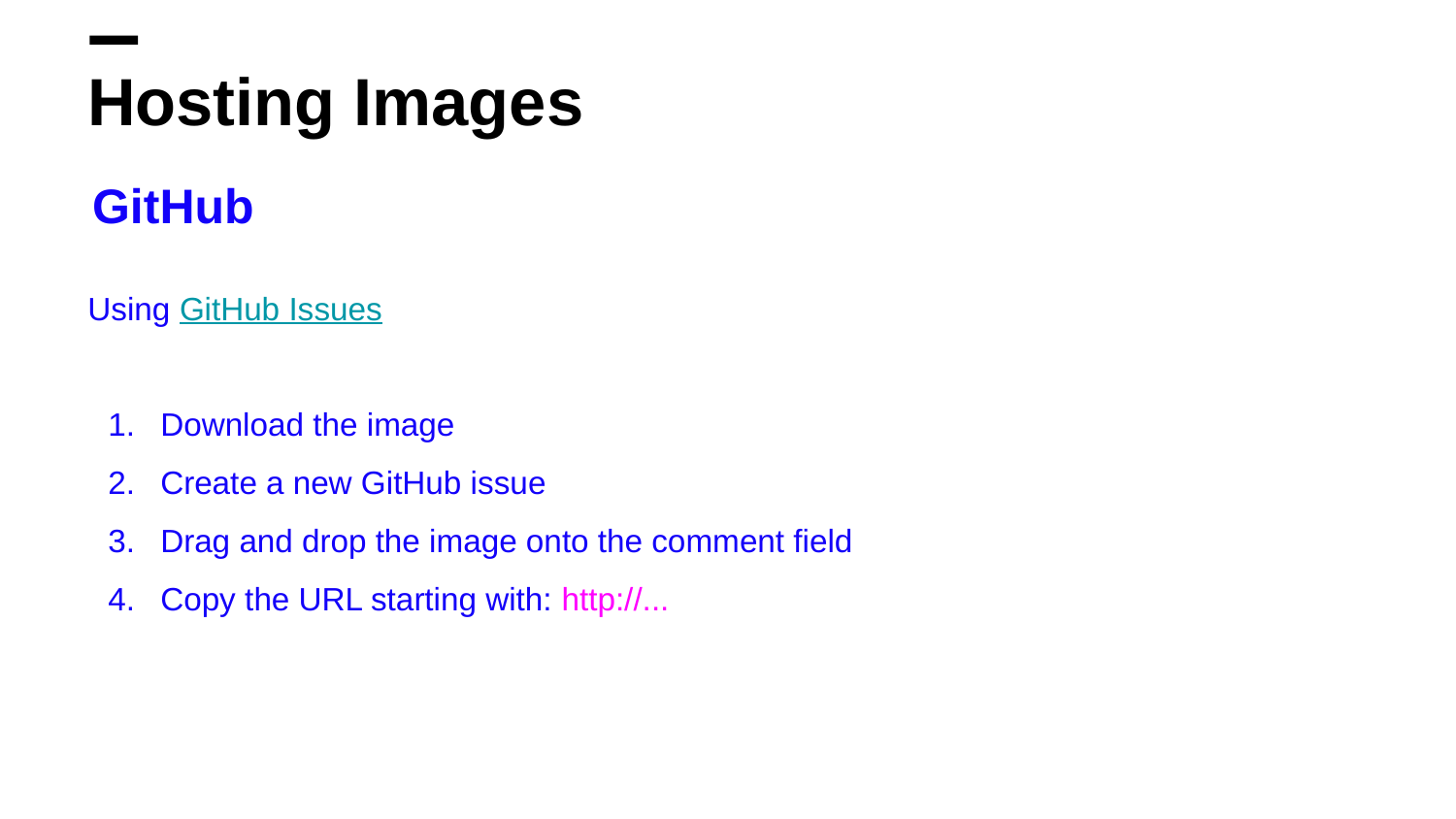

# Hosting Images
GitHub
Using GitHub Issues

Download the image
Create a new GitHub issue
Drag and drop the image onto the comment field
Copy the URL starting with: http://...